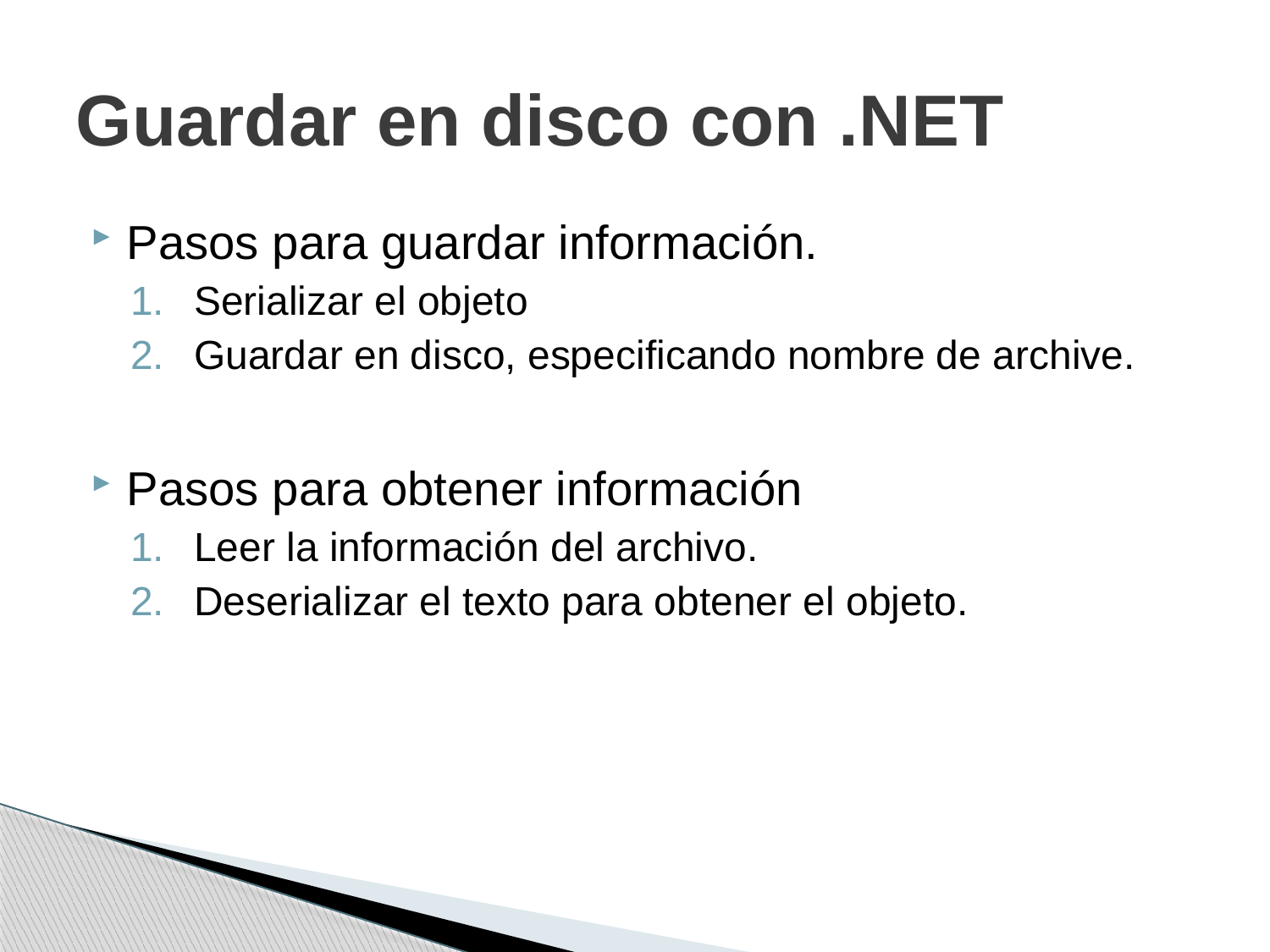

# Guardar en disco con .NET
Pasos para guardar información.
Serializar el objeto
Guardar en disco, especificando nombre de archive.

Pasos para obtener información
Leer la información del archivo.
Deserializar el texto para obtener el objeto.